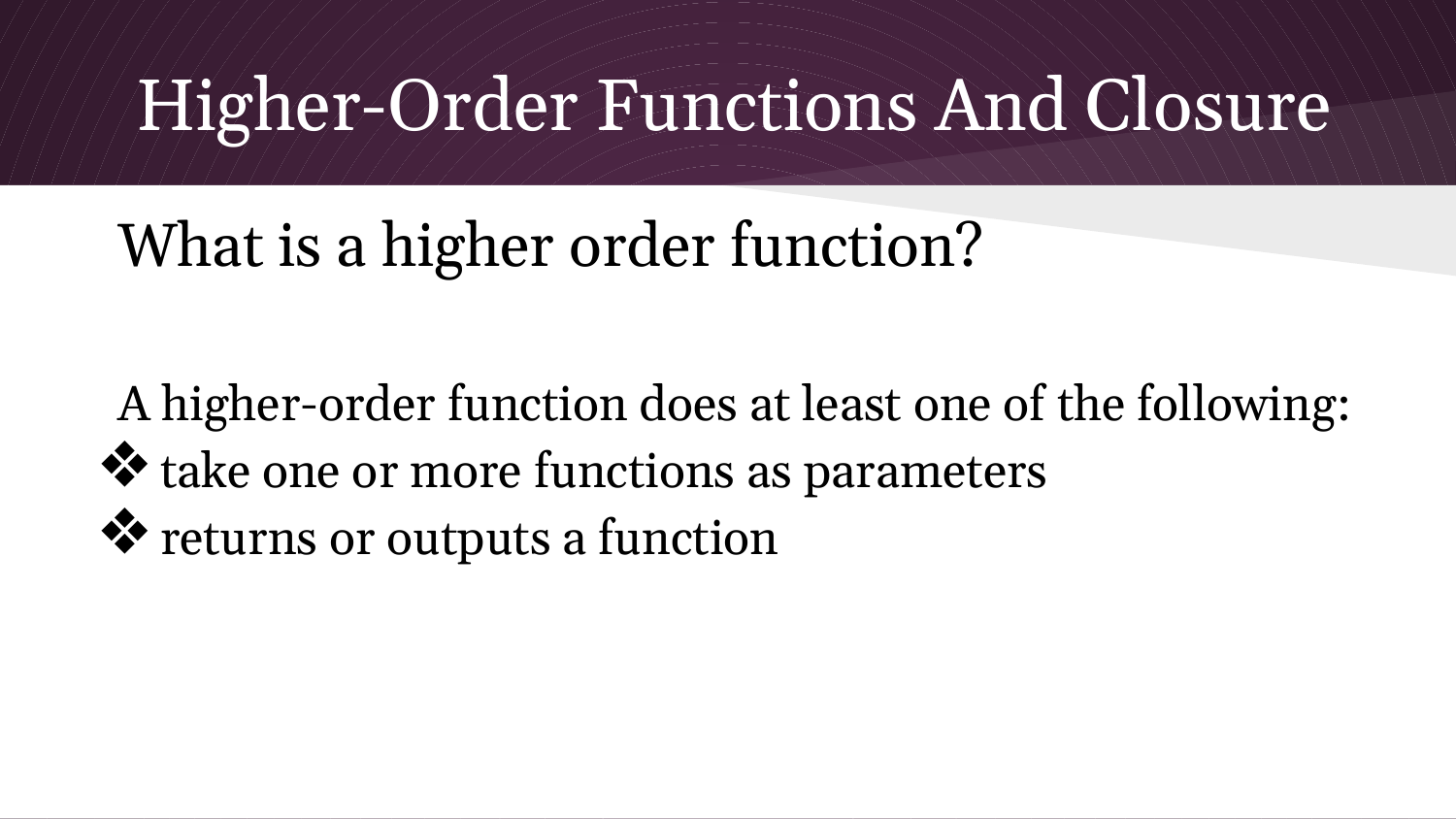

# Higher-Order Functions And Closure
What is a higher order function?

A higher-order function does at least one of the following:
take one or more functions as parameters
returns or outputs a function